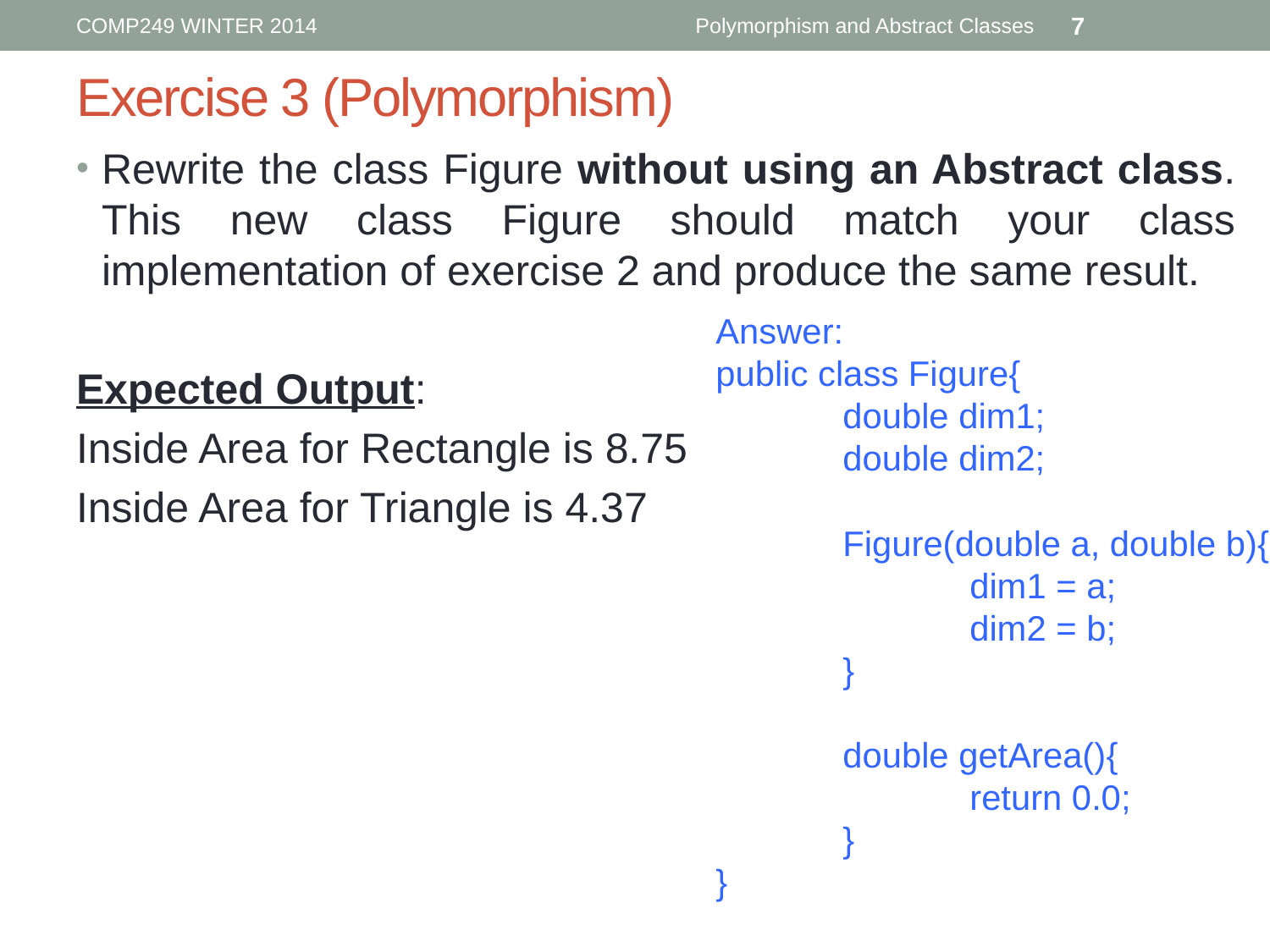

COMP249 WINTER 2014
Polymorphism and Abstract Classes
7
# Exercise 3 (Polymorphism)
Rewrite the class Figure without using an Abstract class. This new class Figure should match your class implementation of exercise 2 and produce the same result.

Expected Output:
Inside Area for Rectangle is 8.75
Inside Area for Triangle is 4.37

Answer:
public class Figure{
	double dim1;
	double dim2;

	Figure(double a, double b){
		dim1 = a;
		dim2 = b;
	}

	double getArea(){
		return 0.0;
	}
}